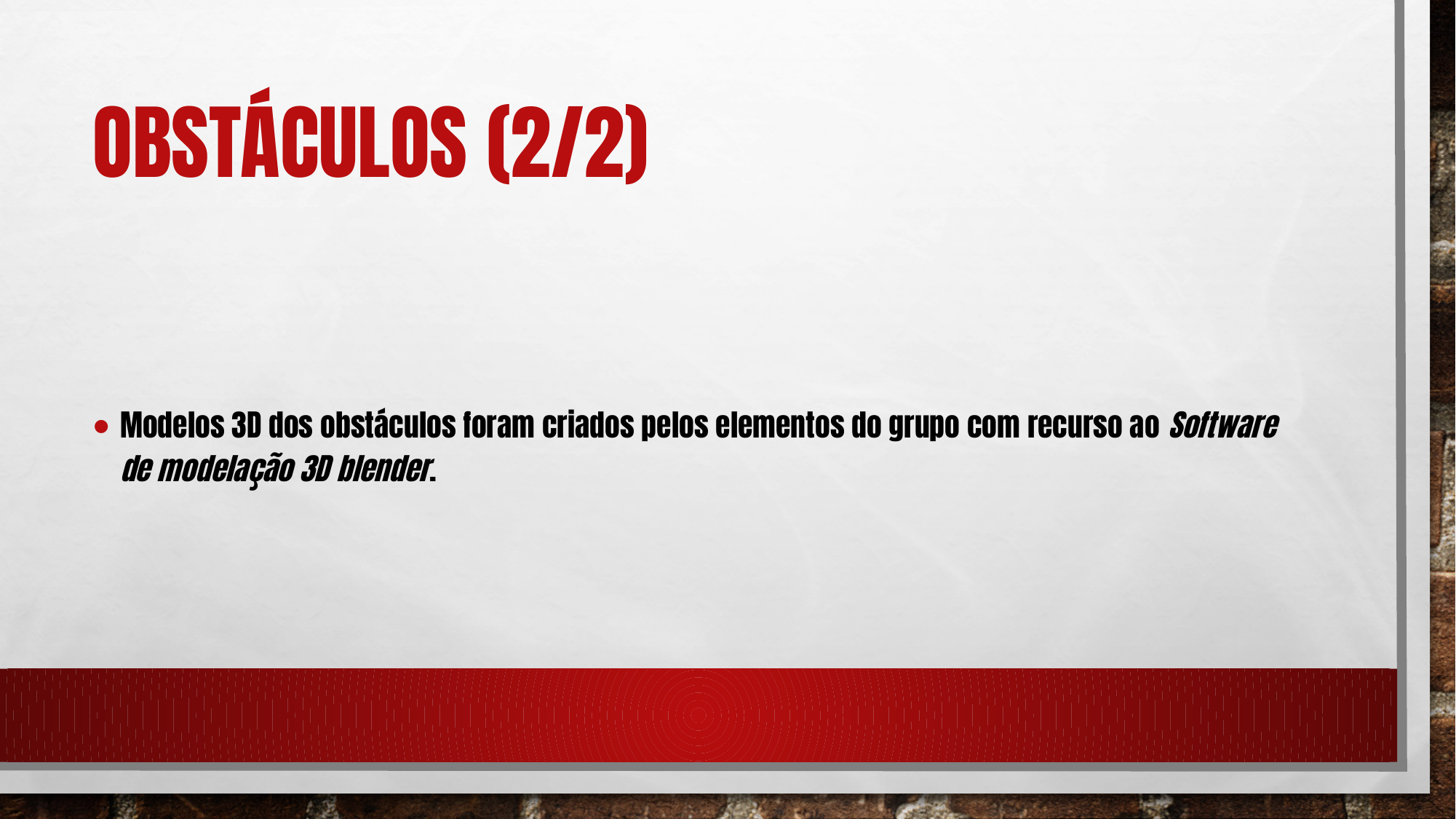

# OBSTÁCULOS (2/2)
Modelos 3D dos obstáculos foram criados pelos elementos do grupo com recurso ao Software de modelação 3D blender.